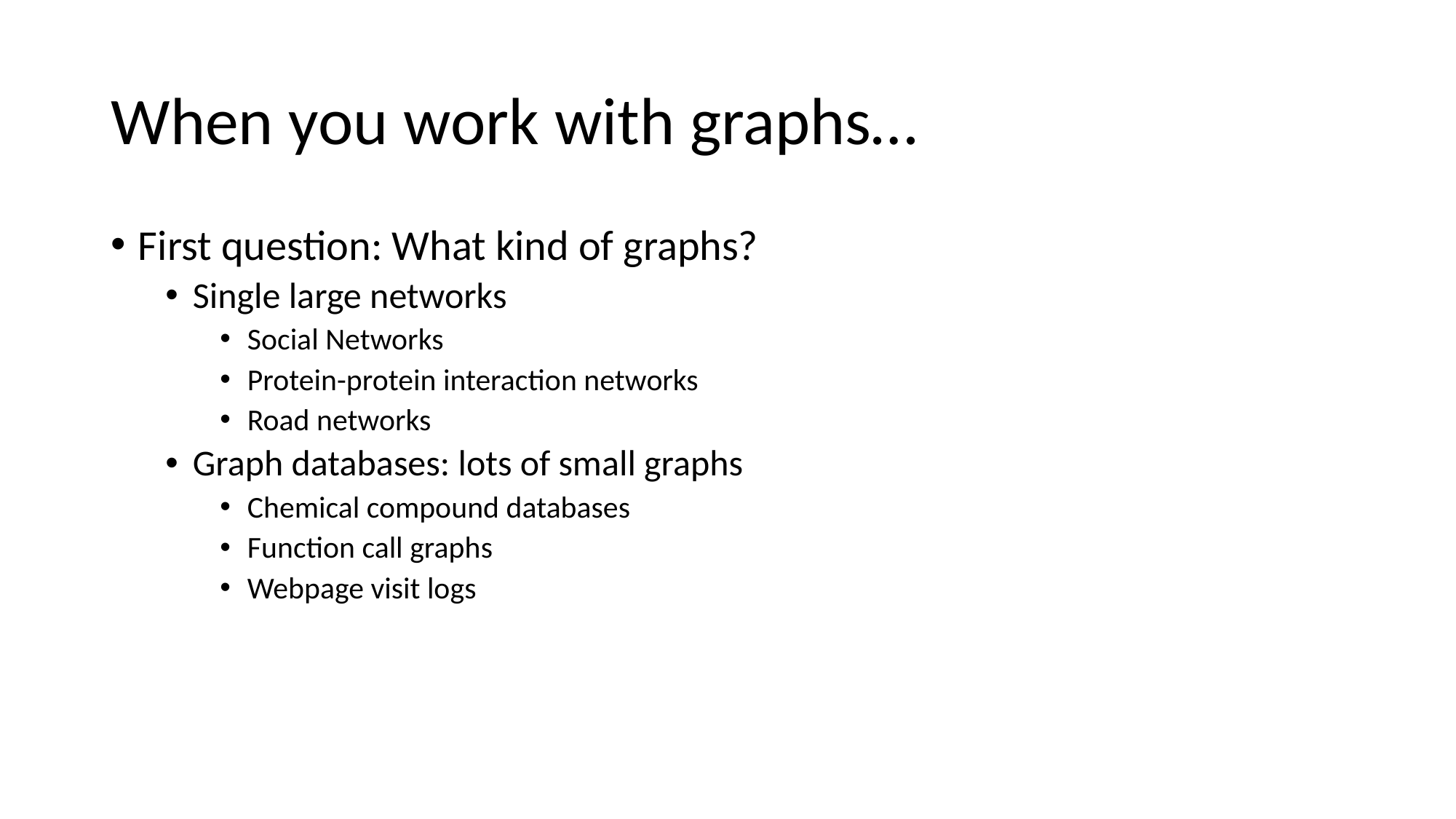

# When you work with graphs…
First question: What kind of graphs?
Single large networks
Social Networks
Protein-protein interaction networks
Road networks
Graph databases: lots of small graphs
Chemical compound databases
Function call graphs
Webpage visit logs